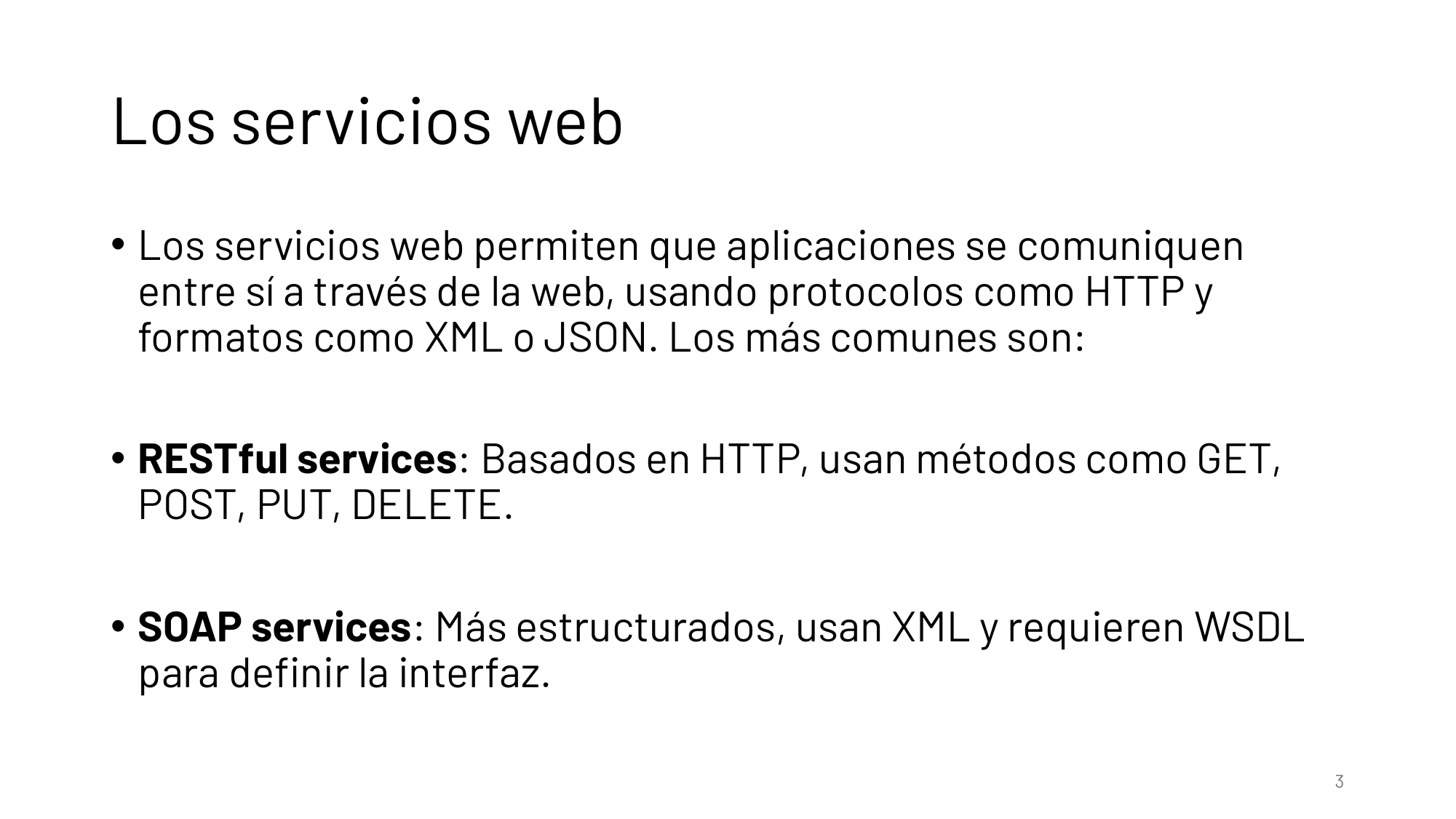

# Los servicios web
Los servicios web permiten que aplicaciones se comuniquen entre sí a través de la web, usando protocolos como HTTP y formatos como XML o JSON. Los más comunes son:

RESTful services: Basados en HTTP, usan métodos como GET, POST, PUT, DELETE.

SOAP services: Más estructurados, usan XML y requieren WSDL para definir la interfaz.
3